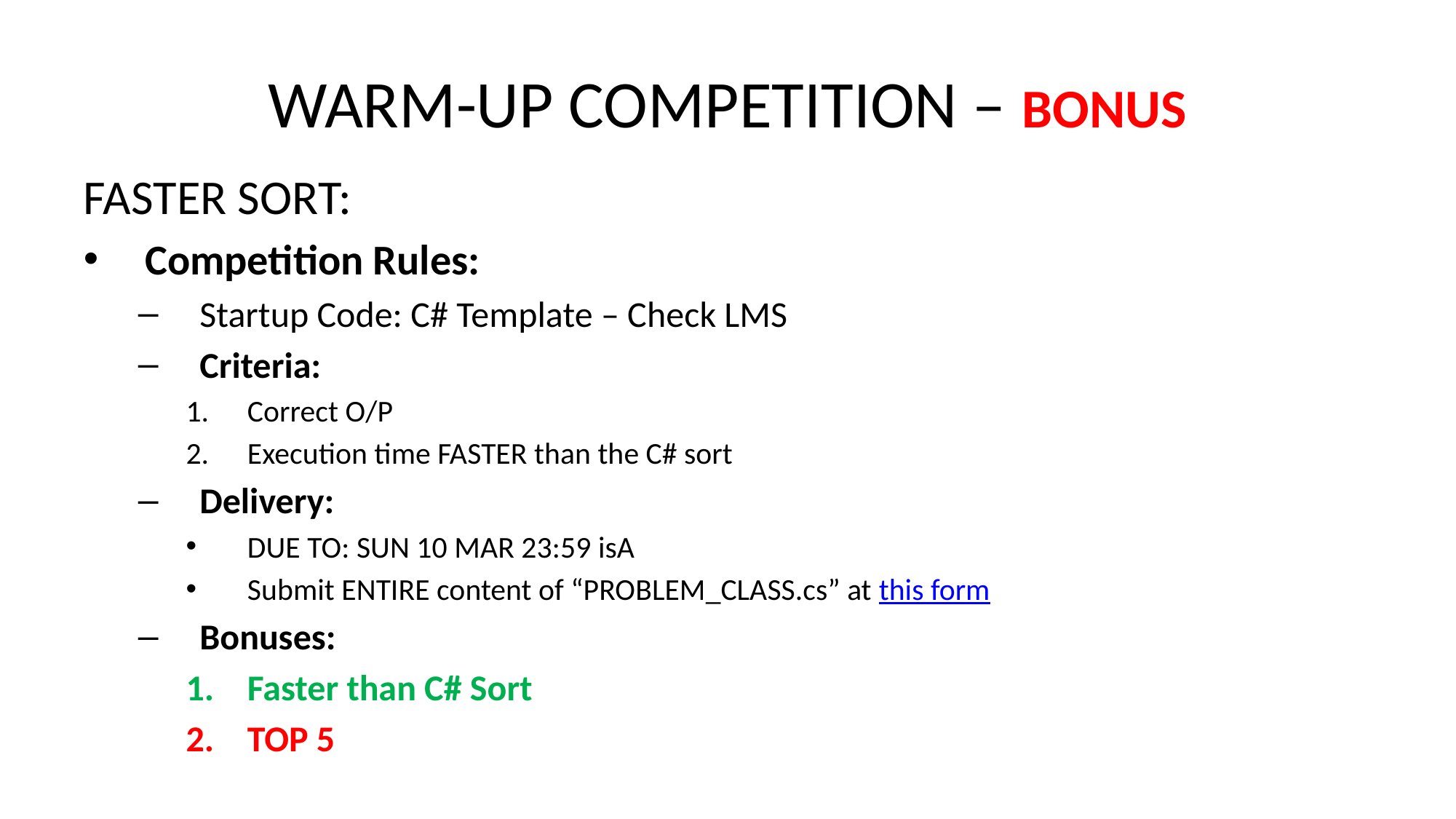

# WARM-UP COMPETITION – BONUS
FASTER SORT:
Competition Rules:
Startup Code: C# Template – Check LMS
Criteria:
Correct O/P
Execution time FASTER than the C# sort
Delivery:
DUE TO: SUN 10 MAR 23:59 isA
Submit ENTIRE content of “PROBLEM_CLASS.cs” at this form
Bonuses:
Faster than C# Sort
TOP 5